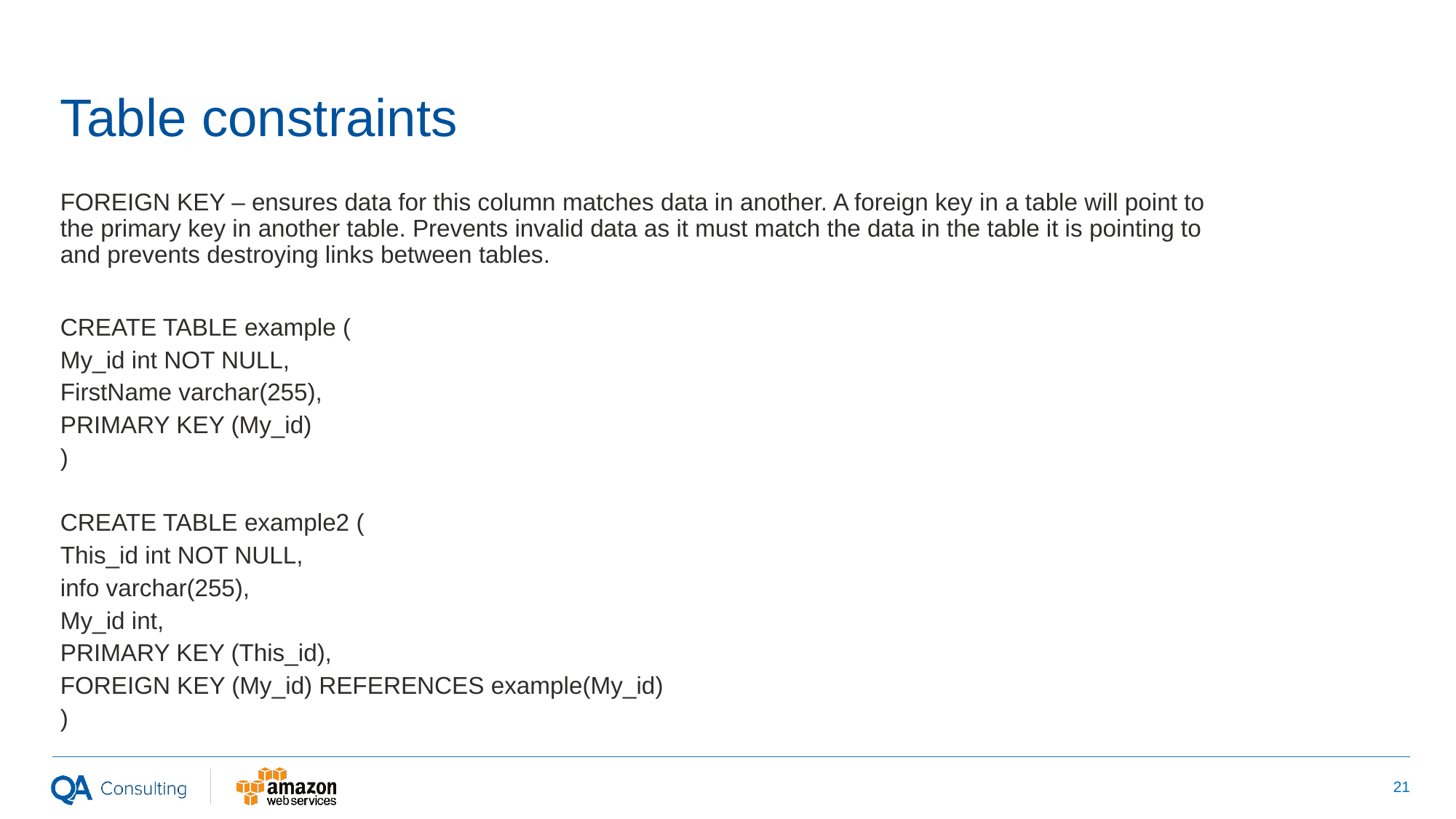

# Table constraints
FOREIGN KEY – ensures data for this column matches data in another. A foreign key in a table will point to the primary key in another table. Prevents invalid data as it must match the data in the table it is pointing to and prevents destroying links between tables.

CREATE TABLE example (
My_id int NOT NULL,
FirstName varchar(255),
PRIMARY KEY (My_id)
)

CREATE TABLE example2 (
This_id int NOT NULL,
info varchar(255),
My_id int,
PRIMARY KEY (This_id),
FOREIGN KEY (My_id) REFERENCES example(My_id)
)